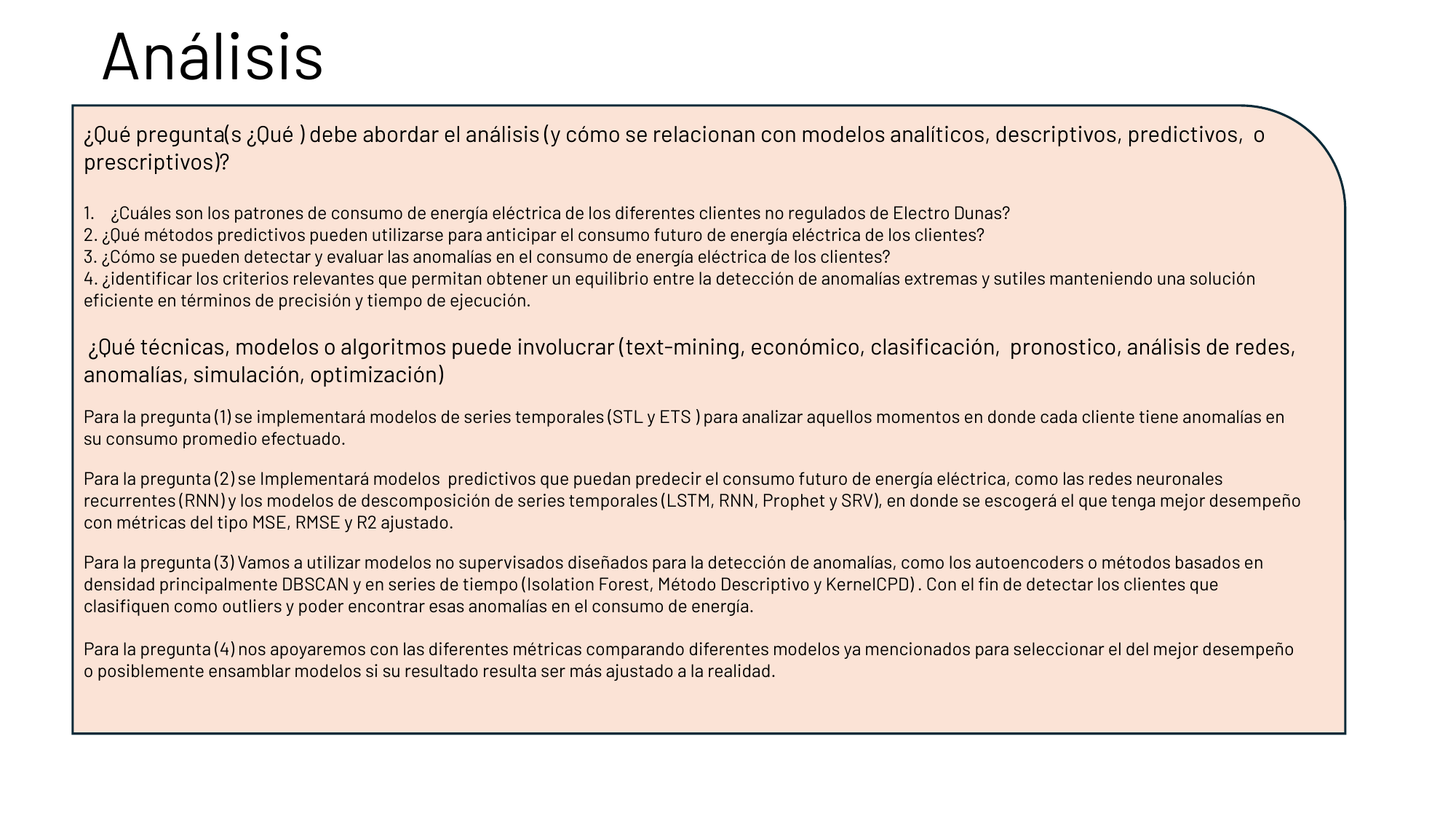

# Análisis

¿Qué pregunta(s ¿Qué ) debe abordar el análisis (y cómo se relacionan con modelos analíticos, descriptivos, predictivos,  o prescriptivos)?

¿Cuáles son los patrones de consumo de energía eléctrica de los diferentes clientes no regulados de Electro Dunas?
2. ¿Qué métodos predictivos pueden utilizarse para anticipar el consumo futuro de energía eléctrica de los clientes?
3. ¿Cómo se pueden detectar y evaluar las anomalías en el consumo de energía eléctrica de los clientes?
4. ¿identificar los criterios relevantes que permitan obtener un equilibrio entre la detección de anomalías extremas y sutiles manteniendo una solución  eficiente en términos de precisión y tiempo de ejecución.

 ¿Qué técnicas, modelos o algoritmos puede involucrar (text-mining, económico, clasificación,  pronostico, análisis de redes, anomalías, simulación, optimización)

Para la pregunta (1) se implementará modelos de series temporales (STL y ETS ) para analizar aquellos momentos en donde cada cliente tiene anomalías en su consumo promedio efectuado.

Para la pregunta (2) se Implementará modelos  predictivos que puedan predecir el consumo futuro de energía eléctrica, como las redes neuronales recurrentes (RNN) y los modelos de descomposición de series temporales (LSTM, RNN, Prophet y SRV), en donde se escogerá el que tenga mejor desempeño con métricas del tipo MSE, RMSE y R2 ajustado.

Para la pregunta (3) Vamos a utilizar modelos no supervisados diseñados para la detección de anomalías, como los autoencoders o métodos basados en densidad principalmente DBSCAN y en series de tiempo (Isolation Forest, Método Descriptivo y KernelCPD) . Con el fin de detectar los clientes que clasifiquen como outliers y poder encontrar esas anomalías en el consumo de energía.

Para la pregunta (4) nos apoyaremos con las diferentes métricas comparando diferentes modelos ya mencionados para seleccionar el del mejor desempeño o posiblemente ensamblar modelos si su resultado resulta ser más ajustado a la realidad.